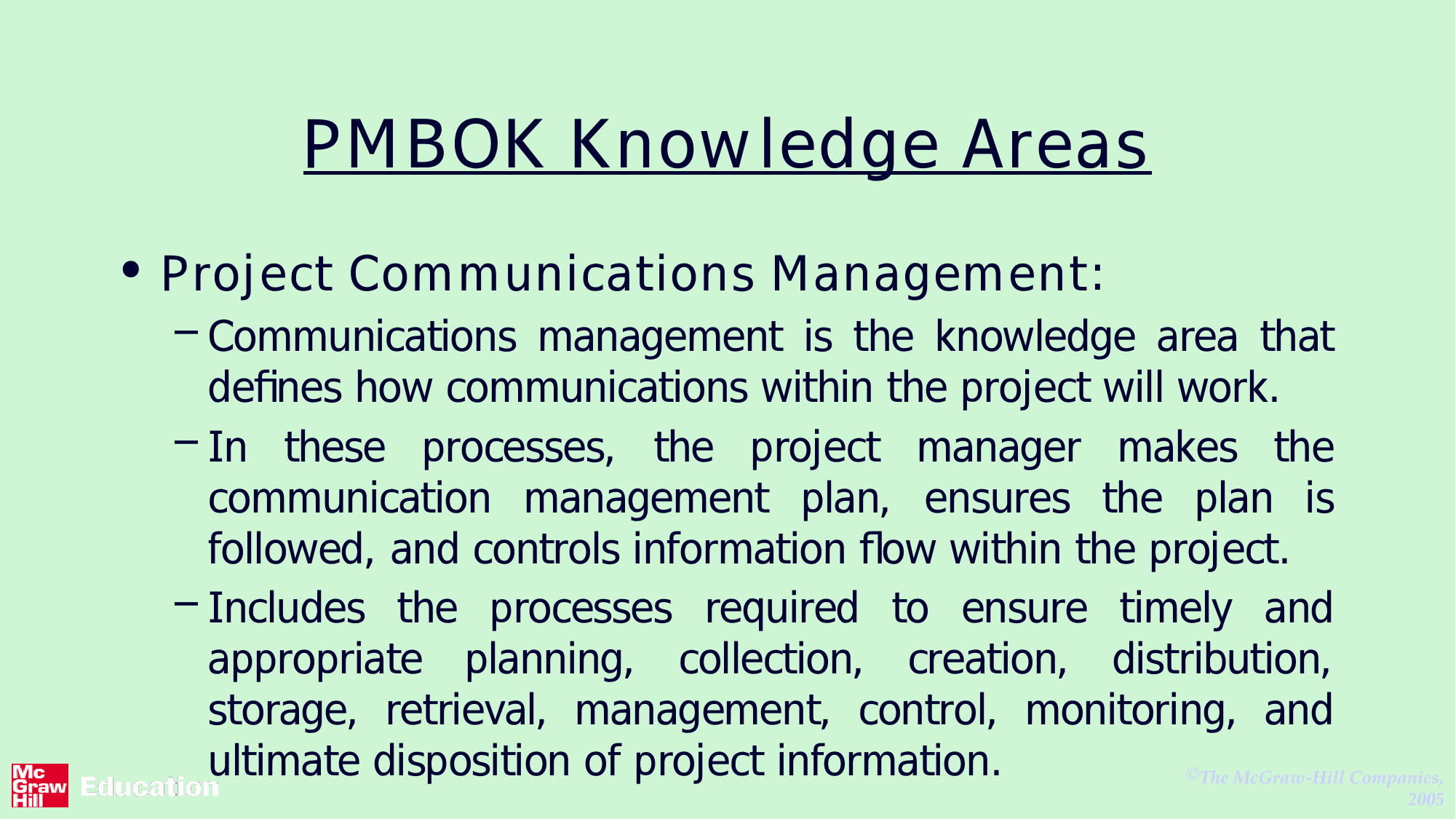

# PMBOK Knowledge Areas
Project Communications Management:
Communications management is the knowledge area that defines how communications within the project will work.
In these processes, the project manager makes the communication management plan, ensures the plan is followed, and controls information flow within the project.
Includes the processes required to ensure timely and appropriate planning, collection, creation, distribution, storage, retrieval, management, control, monitoring, and ultimate disposition of project information.